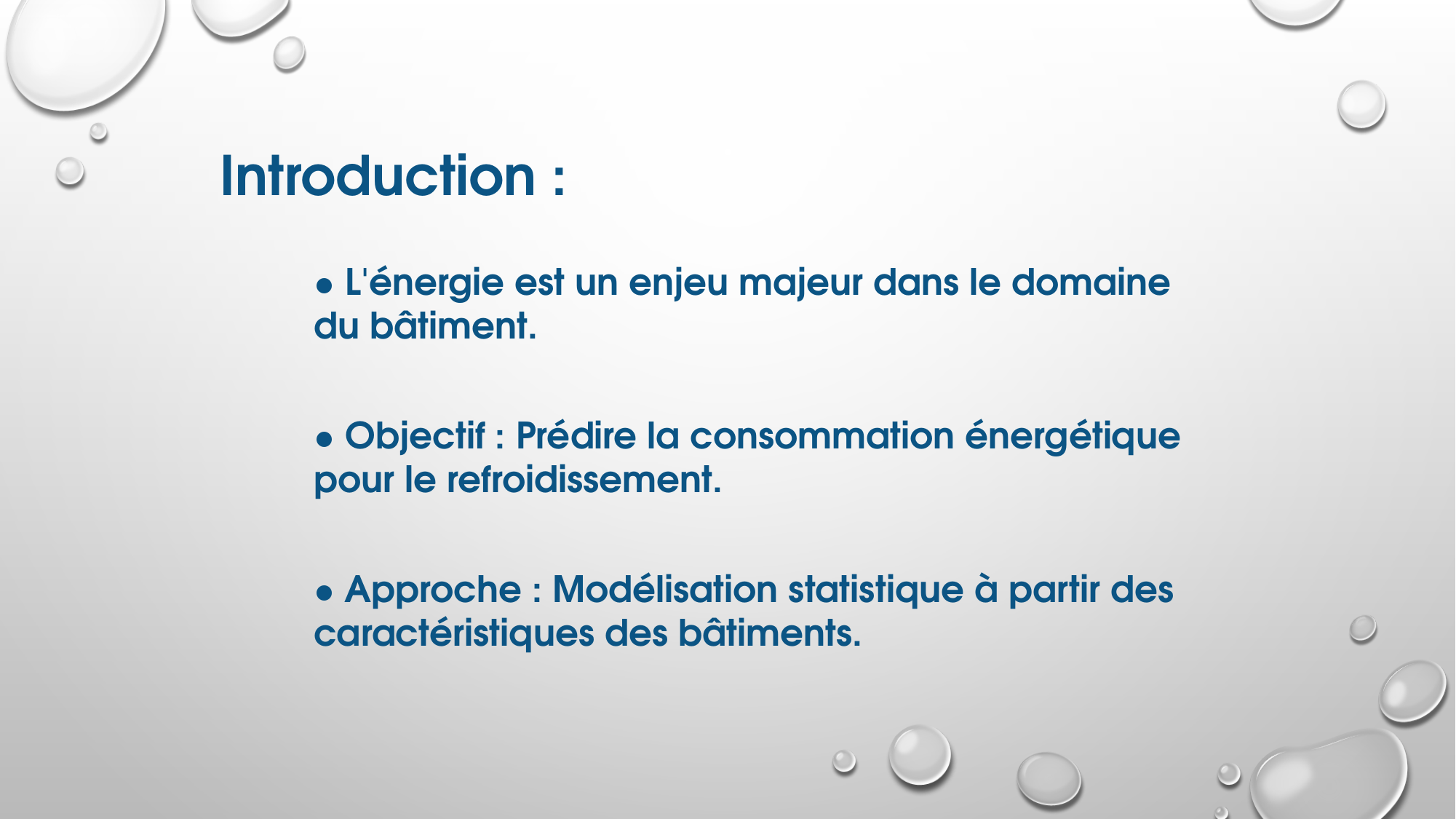

Introduction :
• L'énergie est un enjeu majeur dans le domaine du bâtiment.
• Objectif : Prédire la consommation énergétique pour le refroidissement.
• Approche : Modélisation statistique à partir des caractéristiques des bâtiments.